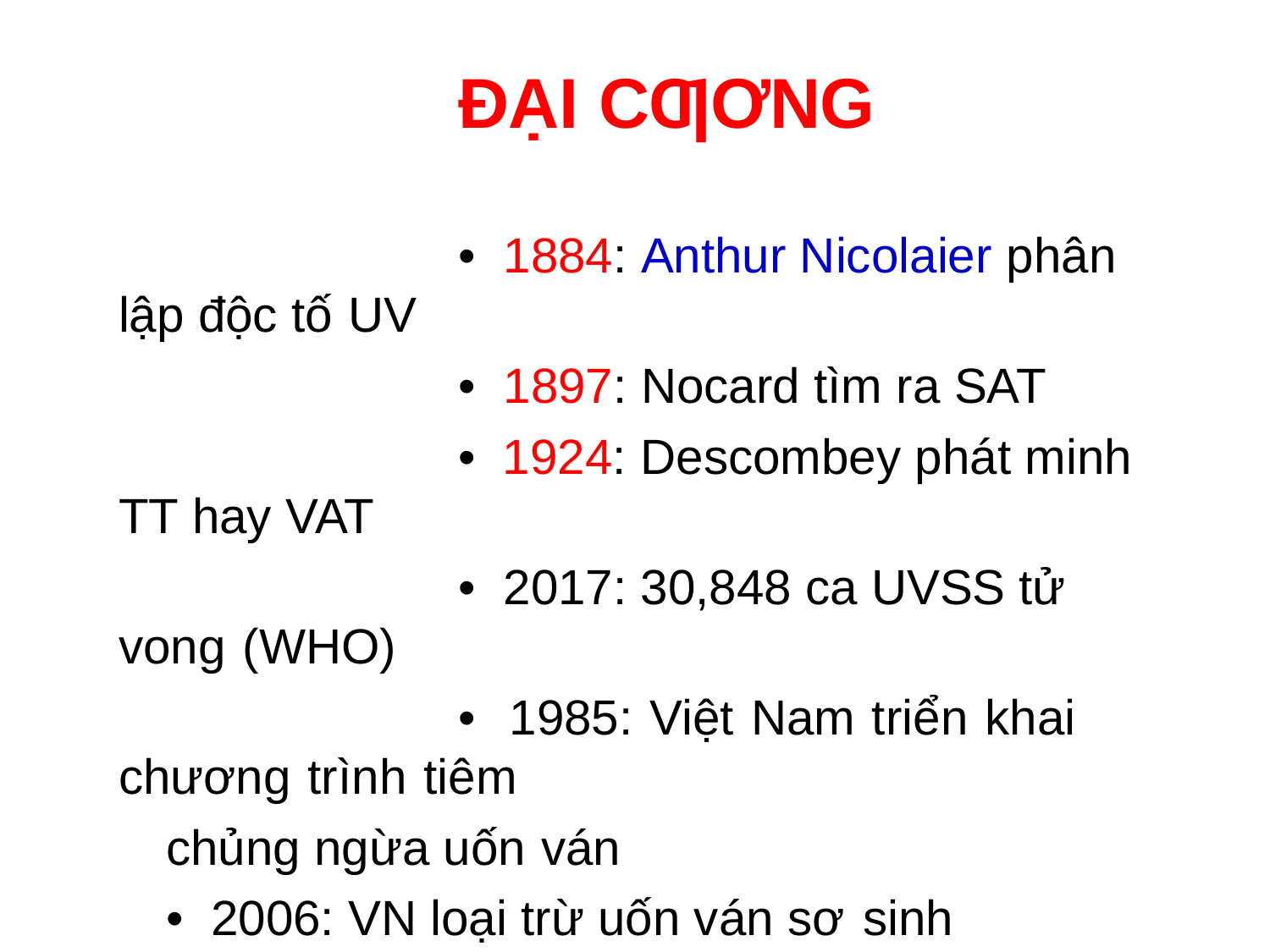

ĐẠI CƢƠNG

•  1884: Anthur Nicolaier phân lập độc tố UV

•  1897: Nocard tìm ra SAT

•  1924: Descombey phát minh TT hay VAT

•  2017: 30,848 ca UVSS tử vong (WHO)

•  1985: Việt Nam triển khai chương trình tiêm

chủng ngừa uốn ván

•  2006: VN loại trừ uốn ván sơ sinh